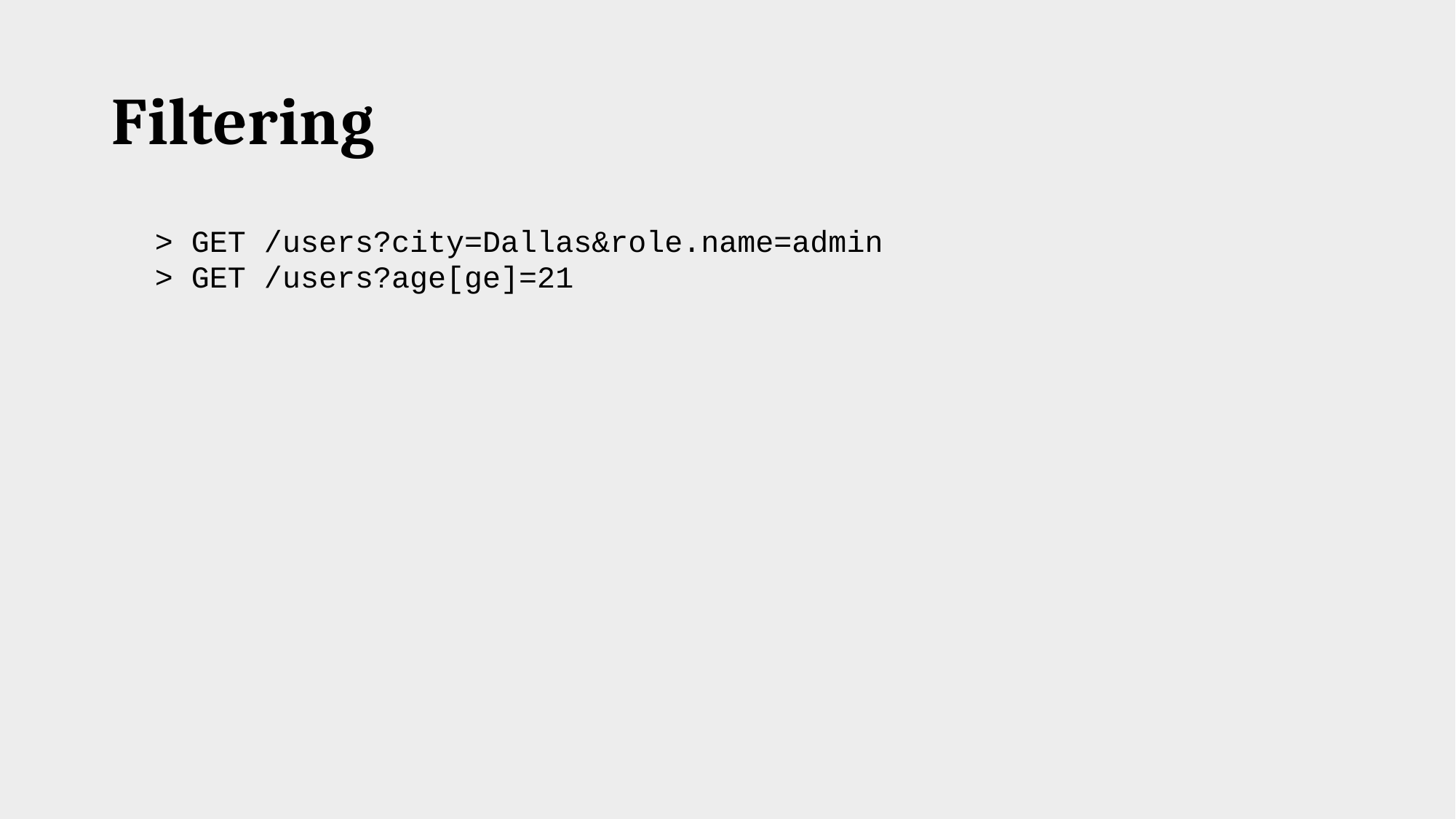

# Filtering
> GET /users?city=Dallas&role.name=admin
> GET /users?age[ge]=21